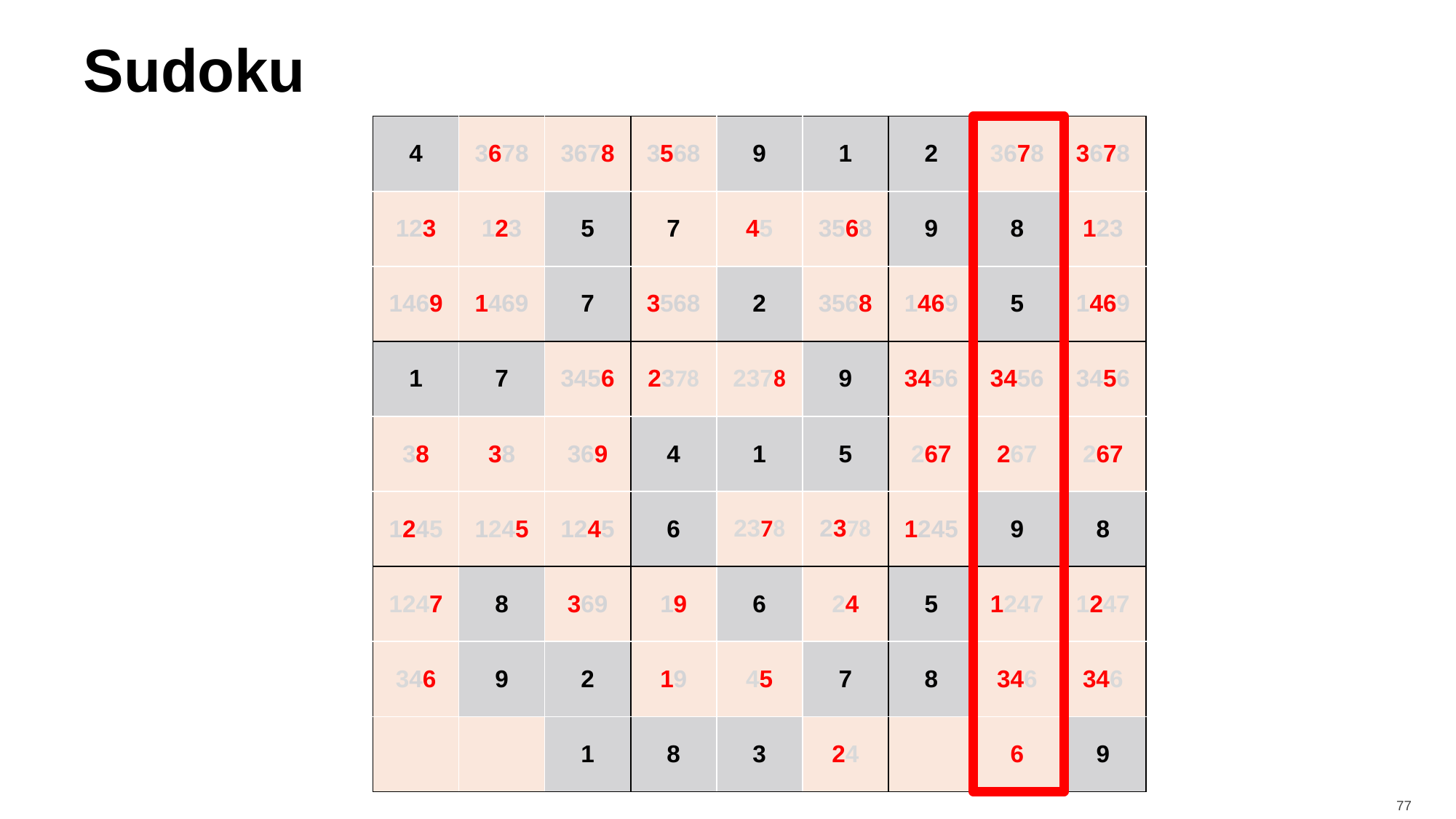

# Sudoku
| 4 | 3678 | 3678 | 3568 | 9 | 1 | 2 | 3678 | 3678 |
| --- | --- | --- | --- | --- | --- | --- | --- | --- |
| 123 | 123 | 5 | 7 | 45 | 3568 | 9 | 8 | 123 |
| 1469 | 1469 | 7 | 3568 | 2 | 3568 | 1469 | 5 | 1469 |
| 1 | 7 | 3456 | 2378 | 2378 | 9 | 3456 | 3456 | 3456 |
| 38 | 38 | 369 | 4 | 1 | 5 | 267 | 267 | 267 |
| 1245 | 1245 | 1245 | 6 | 2378 | 2378 | 1245 | 9 | 8 |
| 1247 | 8 | 369 | 19 | 6 | 24 | 5 | 1247 | 1247 |
| 346 | 9 | 2 | 19 | 45 | 7 | 8 | 346 | 346 |
|  |  | 1 | 8 | 3 | 24 |  | 6 | 9 |

77